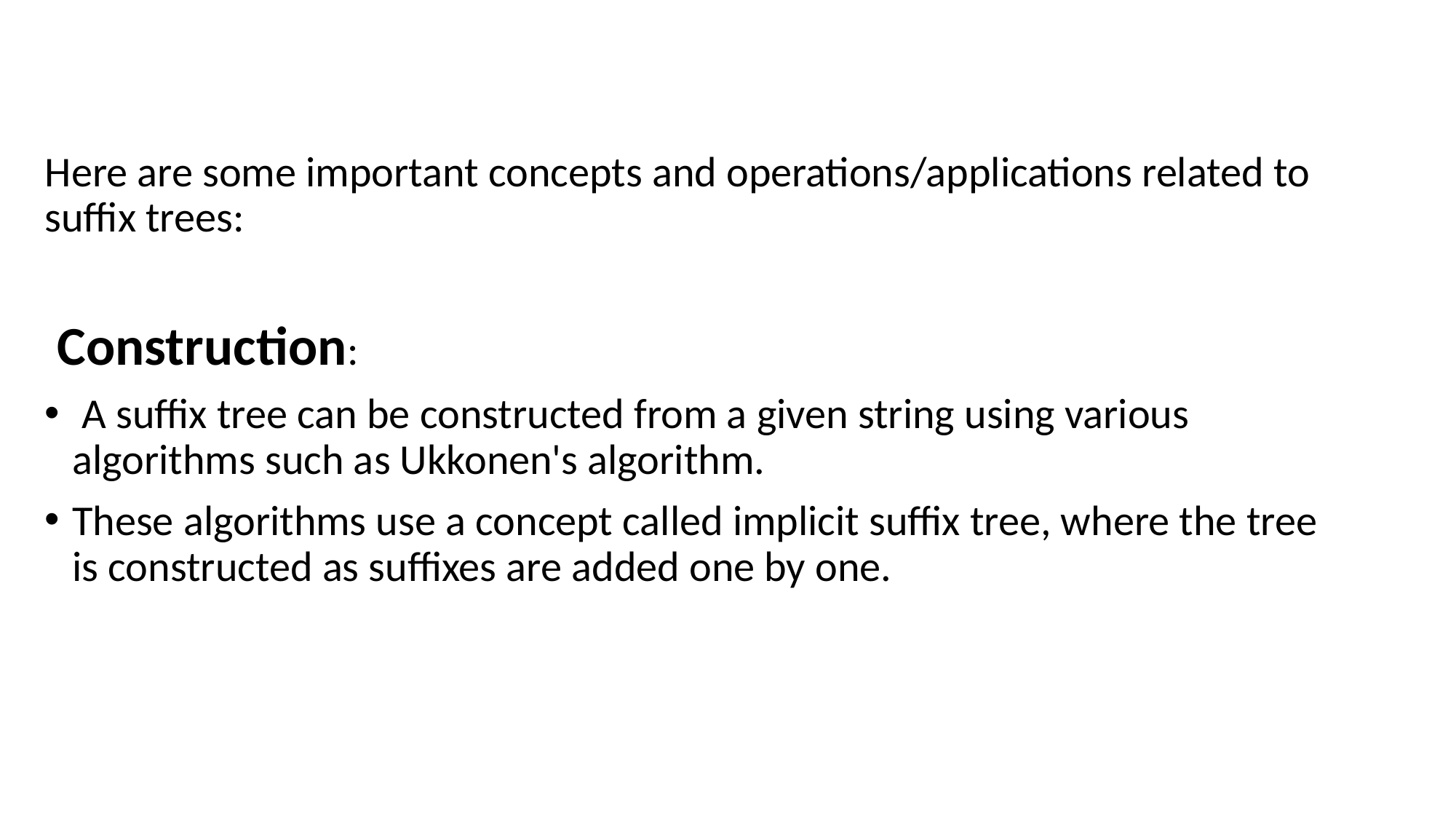

Here are some important concepts and operations/applications related to suffix trees:

 Construction:
 A suffix tree can be constructed from a given string using various algorithms such as Ukkonen's algorithm.
These algorithms use a concept called implicit suffix tree, where the tree is constructed as suffixes are added one by one.